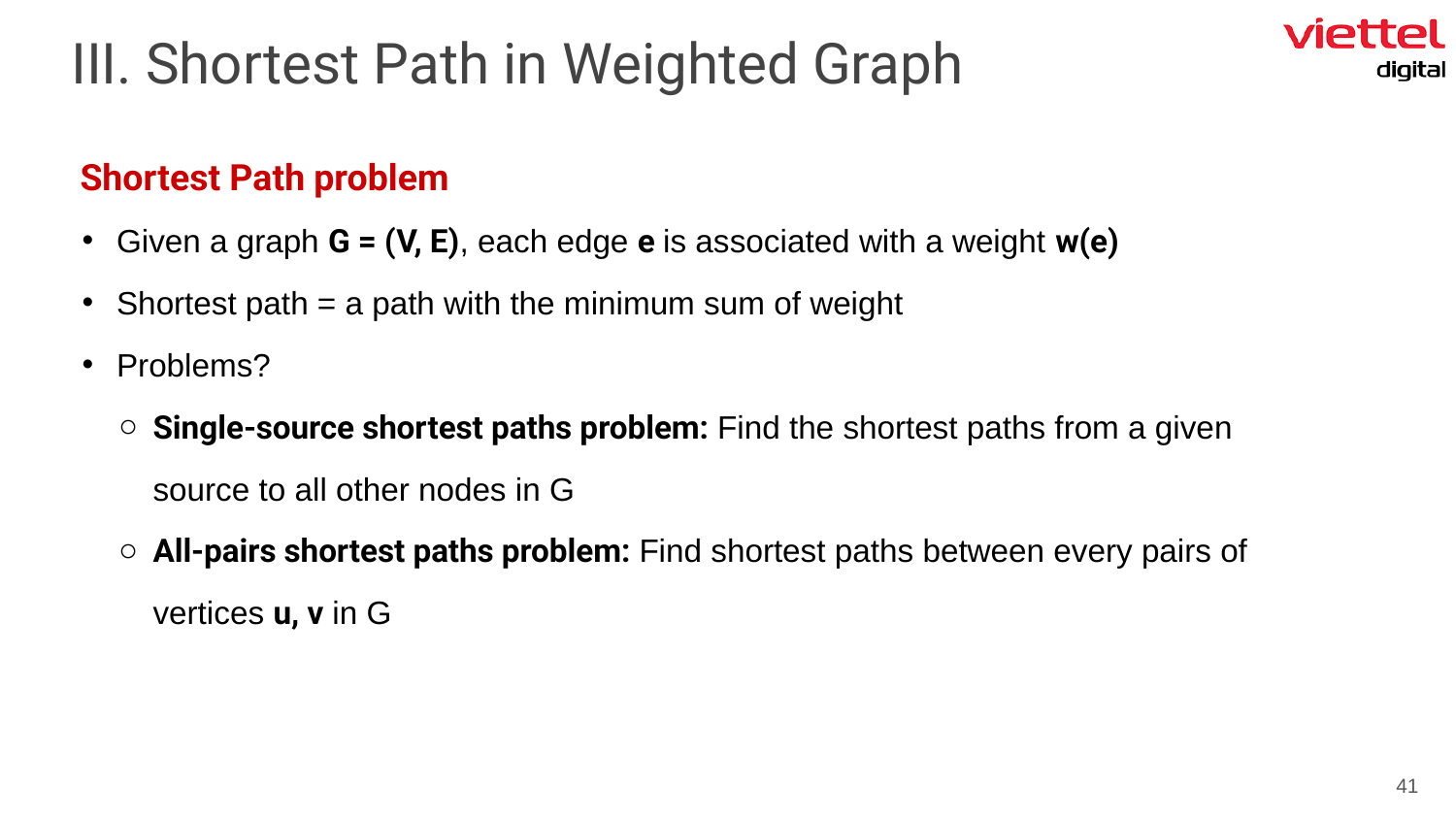

III. Shortest Path in Weighted Graph
Shortest Path problem
Given a graph G = (V, E), each edge e is associated with a weight w(e)
Shortest path = a path with the minimum sum of weight
Problems?
Single-source shortest paths problem: Find the shortest paths from a given source to all other nodes in G
All-pairs shortest paths problem: Find shortest paths between every pairs of vertices u, v in G
41